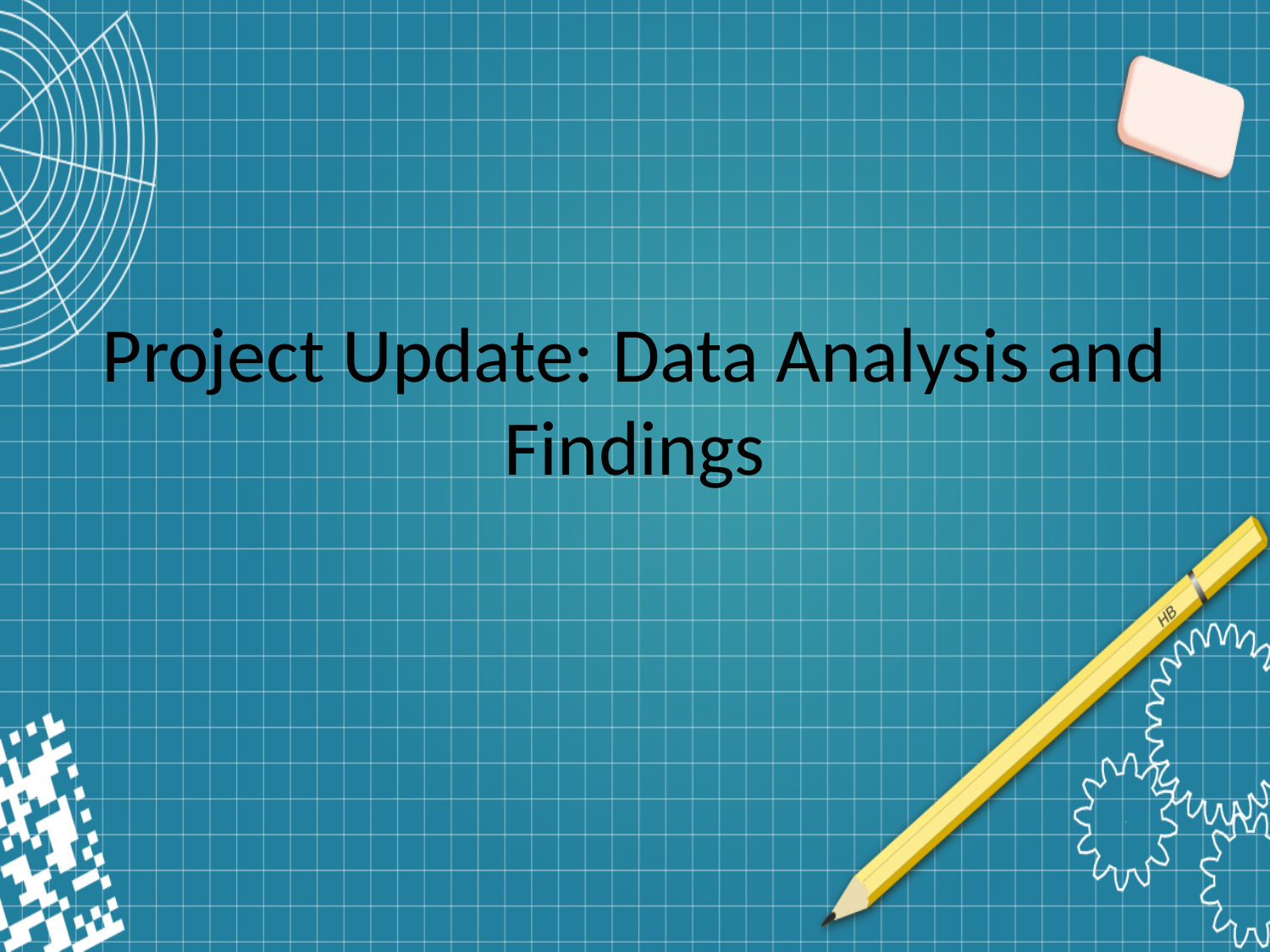

# Project Update: Data Analysis and Findings